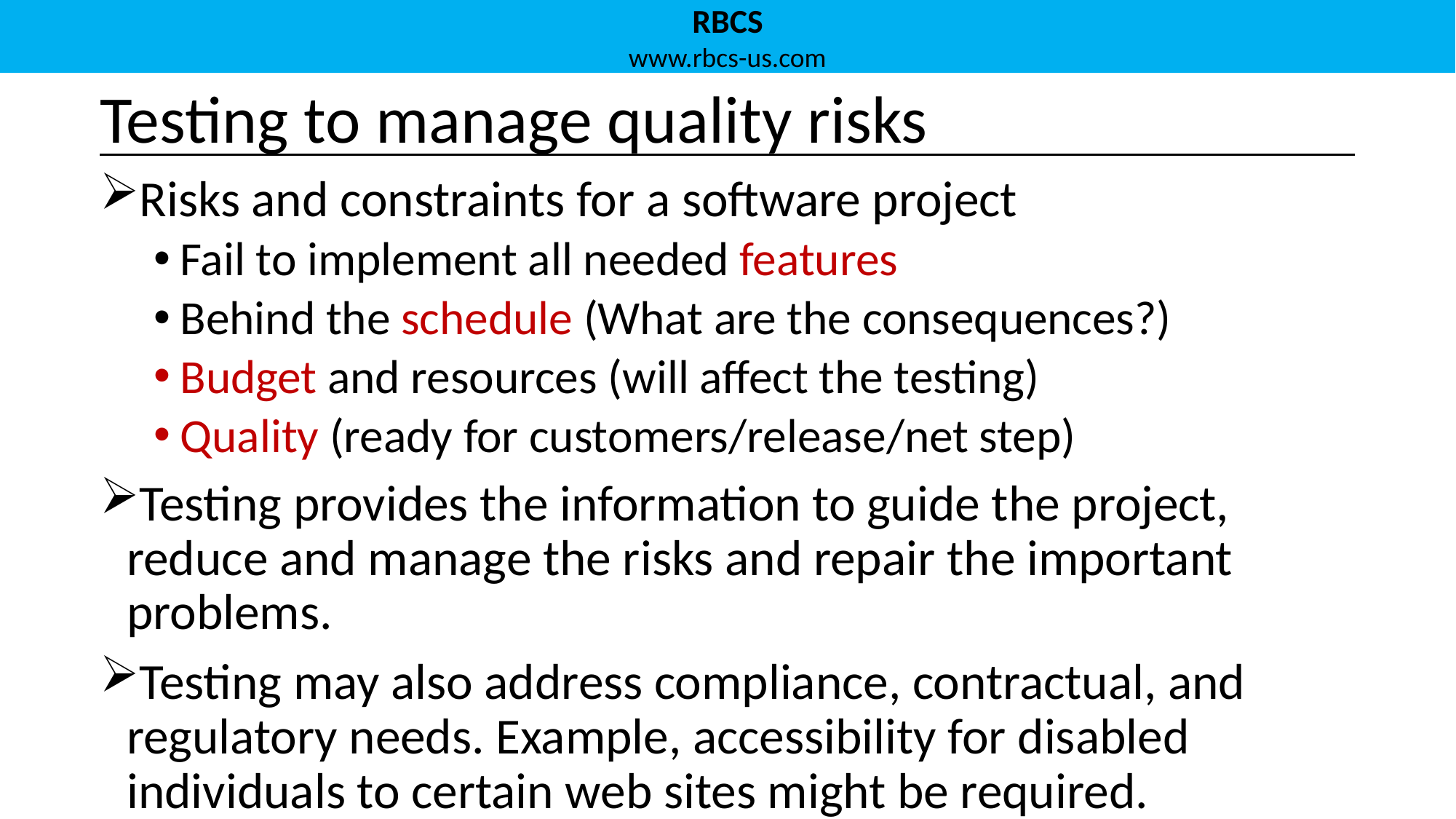

# Testing to manage quality risks
Risks and constraints for a software project
Fail to implement all needed features
Behind the schedule (What are the consequences?)
Budget and resources (will affect the testing)
Quality (ready for customers/release/net step)
Testing provides the information to guide the project, reduce and manage the risks and repair the important problems.
Testing may also address compliance, contractual, and regulatory needs. Example, accessibility for disabled individuals to certain web sites might be required.